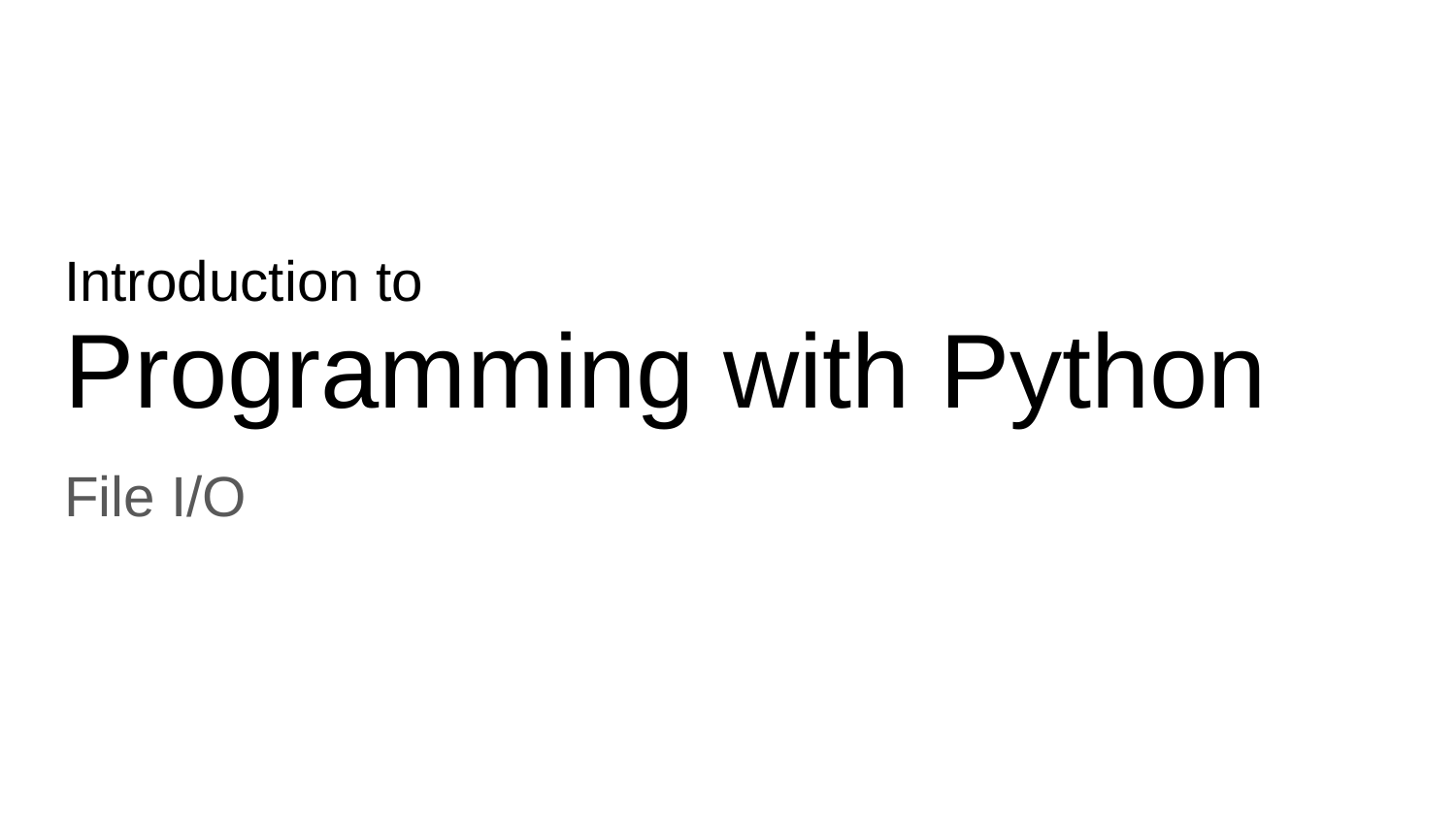

# Introduction to
Programming with Python
File I/O